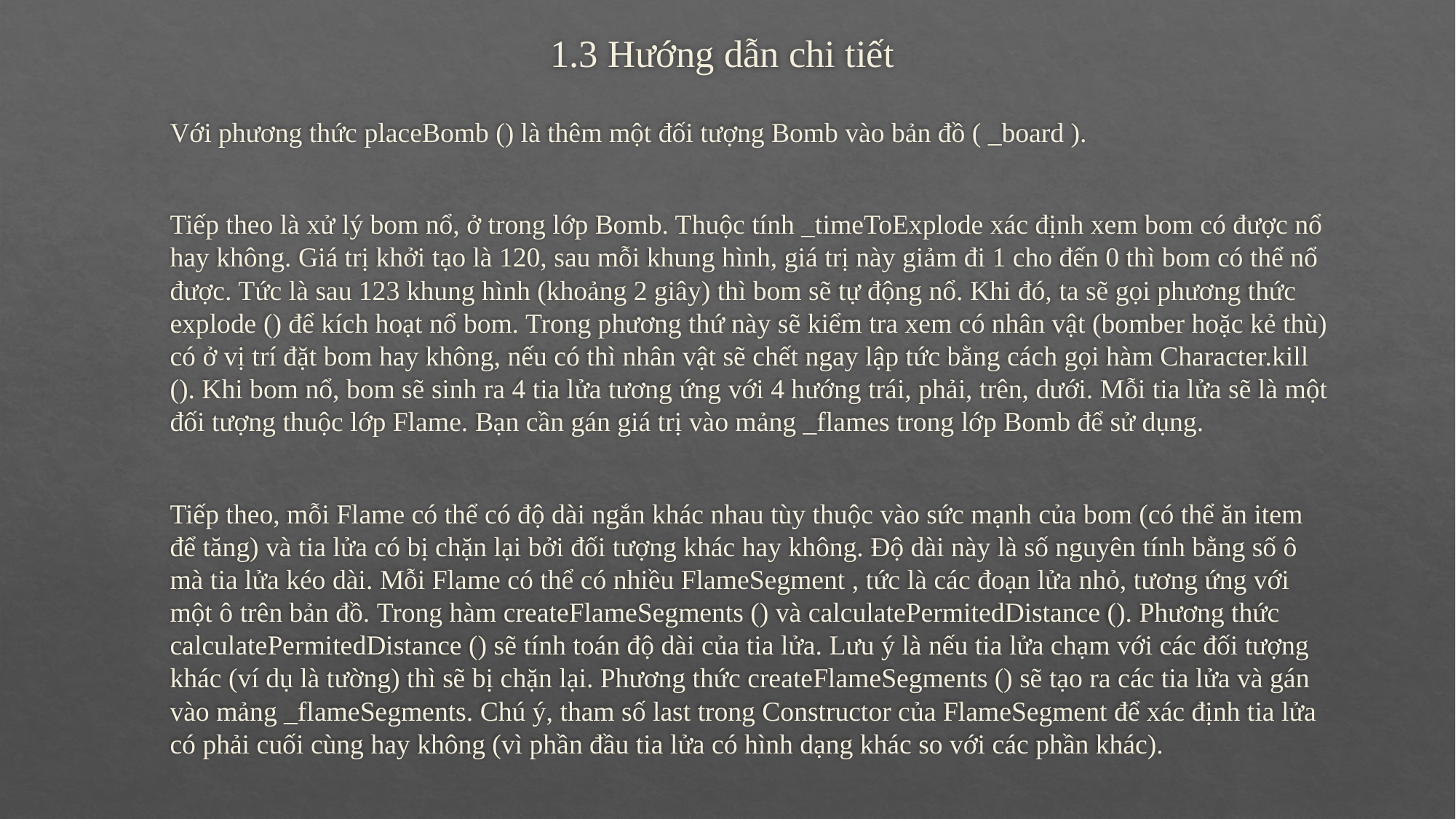

# 1.3 Hướng dẫn chi tiết
Với phương thức placeBomb () là thêm một đối tượng Bomb vào bản đồ ( _board ).

Tiếp theo là xử lý bom nổ, ở trong lớp Bomb. Thuộc tính _timeToExplode xác định xem bom có được nổ hay không. Giá trị khởi tạo là 120, sau mỗi khung hình, giá trị này giảm đi 1 cho đến 0 thì bom có thể nổ được. Tức là sau 123 khung hình (khoảng 2 giây) thì bom sẽ tự động nổ. Khi đó, ta sẽ gọi phương thức explode () để kích hoạt nổ bom. Trong phương thứ này sẽ kiểm tra xem có nhân vật (bomber hoặc kẻ thù) có ở vị trí đặt bom hay không, nếu có thì nhân vật sẽ chết ngay lập tức bằng cách gọi hàm Character.kill (). Khi bom nổ, bom sẽ sinh ra 4 tia lửa tương ứng với 4 hướng trái, phải, trên, dưới. Mỗi tia lửa sẽ là một đối tượng thuộc lớp Flame. Bạn cần gán giá trị vào mảng _flames trong lớp Bomb để sử dụng.

Tiếp theo, mỗi Flame có thể có độ dài ngắn khác nhau tùy thuộc vào sức mạnh của bom (có thể ăn item để tăng) và tia lửa có bị chặn lại bởi đối tượng khác hay không. Độ dài này là số nguyên tính bằng số ô mà tia lửa kéo dài. Mỗi Flame có thể có nhiều FlameSegment , tức là các đoạn lửa nhỏ, tương ứng với một ô trên bản đồ. Trong hàm createFlameSegments () và calculatePermitedDistance (). Phương thức calculatePermitedDistance () sẽ tính toán độ dài của tia lửa. Lưu ý là nếu tia lửa chạm với các đối tượng khác (ví dụ là tường) thì sẽ bị chặn lại. Phương thức createFlameSegments () sẽ tạo ra các tia lửa và gán vào mảng _flameSegments. Chú ý, tham số last trong Constructor của FlameSegment để xác định tia lửa có phải cuối cùng hay không (vì phần đầu tia lửa có hình dạng khác so với các phần khác).